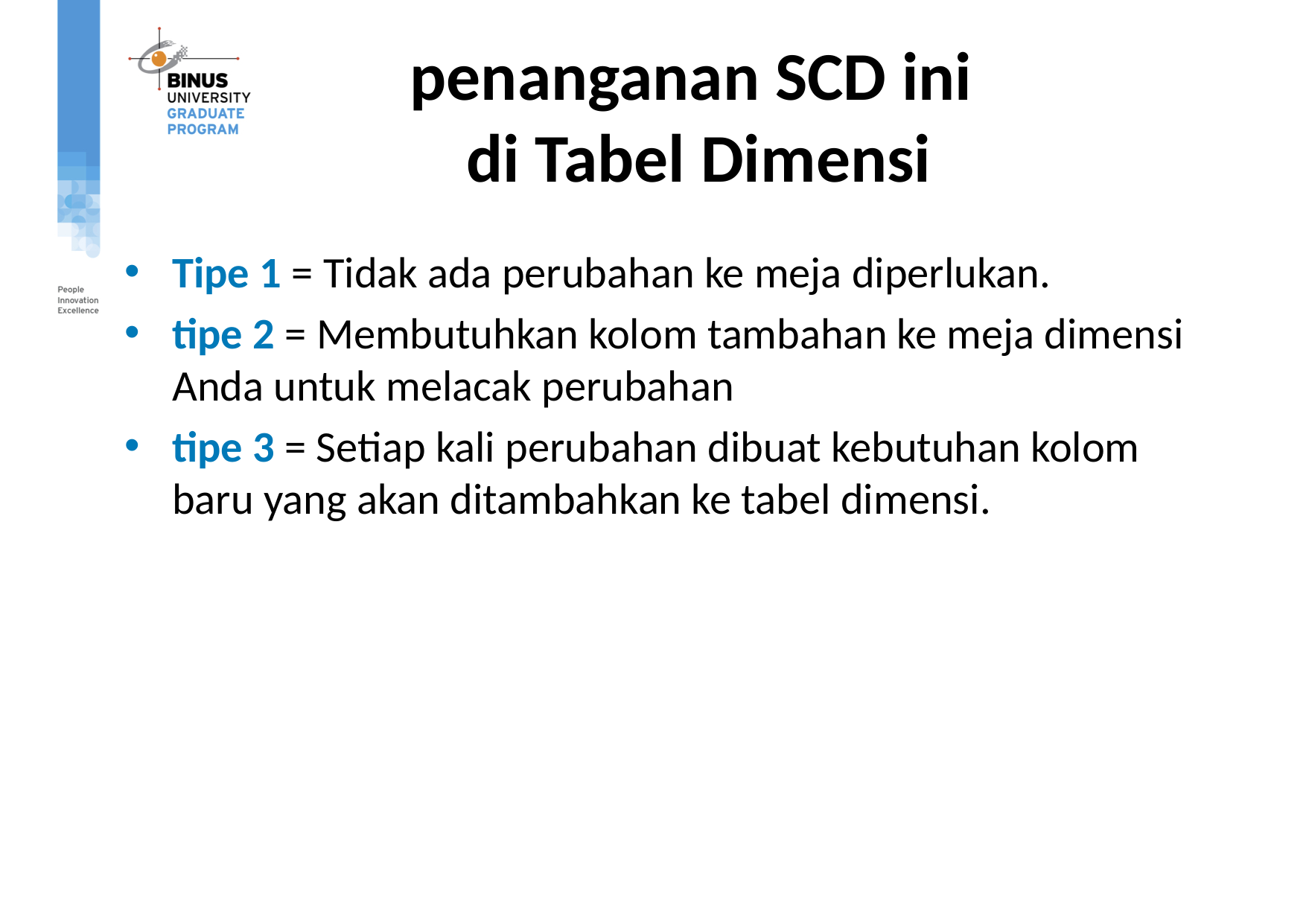

# penanganan SCD ini di Tabel Dimensi
Tipe 1 = Tidak ada perubahan ke meja diperlukan.
tipe 2 = Membutuhkan kolom tambahan ke meja dimensi Anda untuk melacak perubahan
tipe 3 = Setiap kali perubahan dibuat kebutuhan kolom baru yang akan ditambahkan ke tabel dimensi.